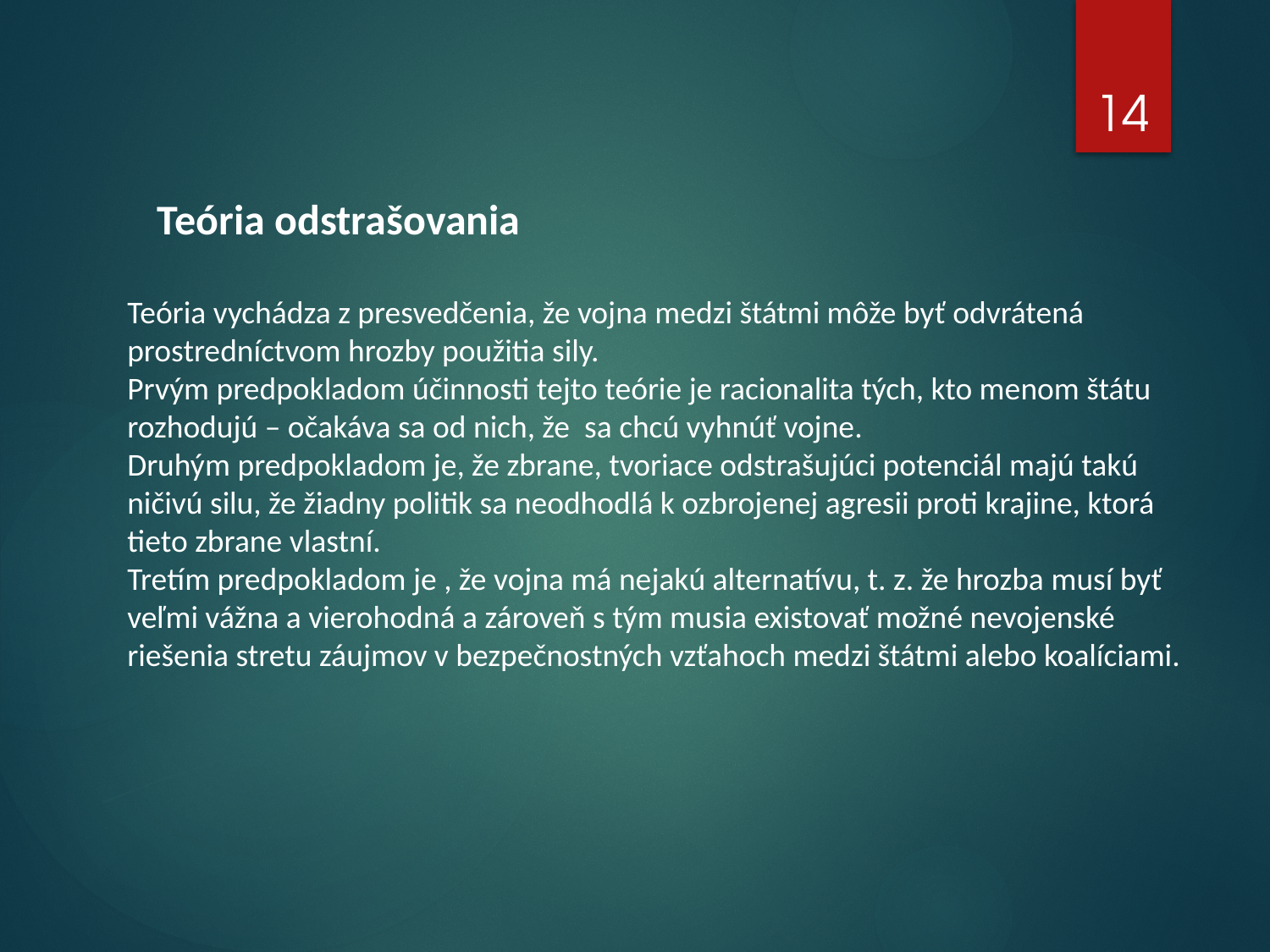

14
Teória odstrašovania
Teória vychádza z presvedčenia, že vojna medzi štátmi môže byť odvrátená prostredníctvom hrozby použitia sily.
Prvým predpokladom účinnosti tejto teórie je racionalita tých, kto menom štátu rozhodujú – očakáva sa od nich, že  sa chcú vyhnúť vojne.
Druhým predpokladom je, že zbrane, tvoriace odstrašujúci potenciál majú takú ničivú silu, že žiadny politik sa neodhodlá k ozbrojenej agresii proti krajine, ktorá tieto zbrane vlastní.
Tretím predpokladom je , že vojna má nejakú alternatívu, t. z. že hrozba musí byť veľmi vážna a vierohodná a zároveň s tým musia existovať možné nevojenské riešenia stretu záujmov v bezpečnostných vzťahoch medzi štátmi alebo koalíciami.